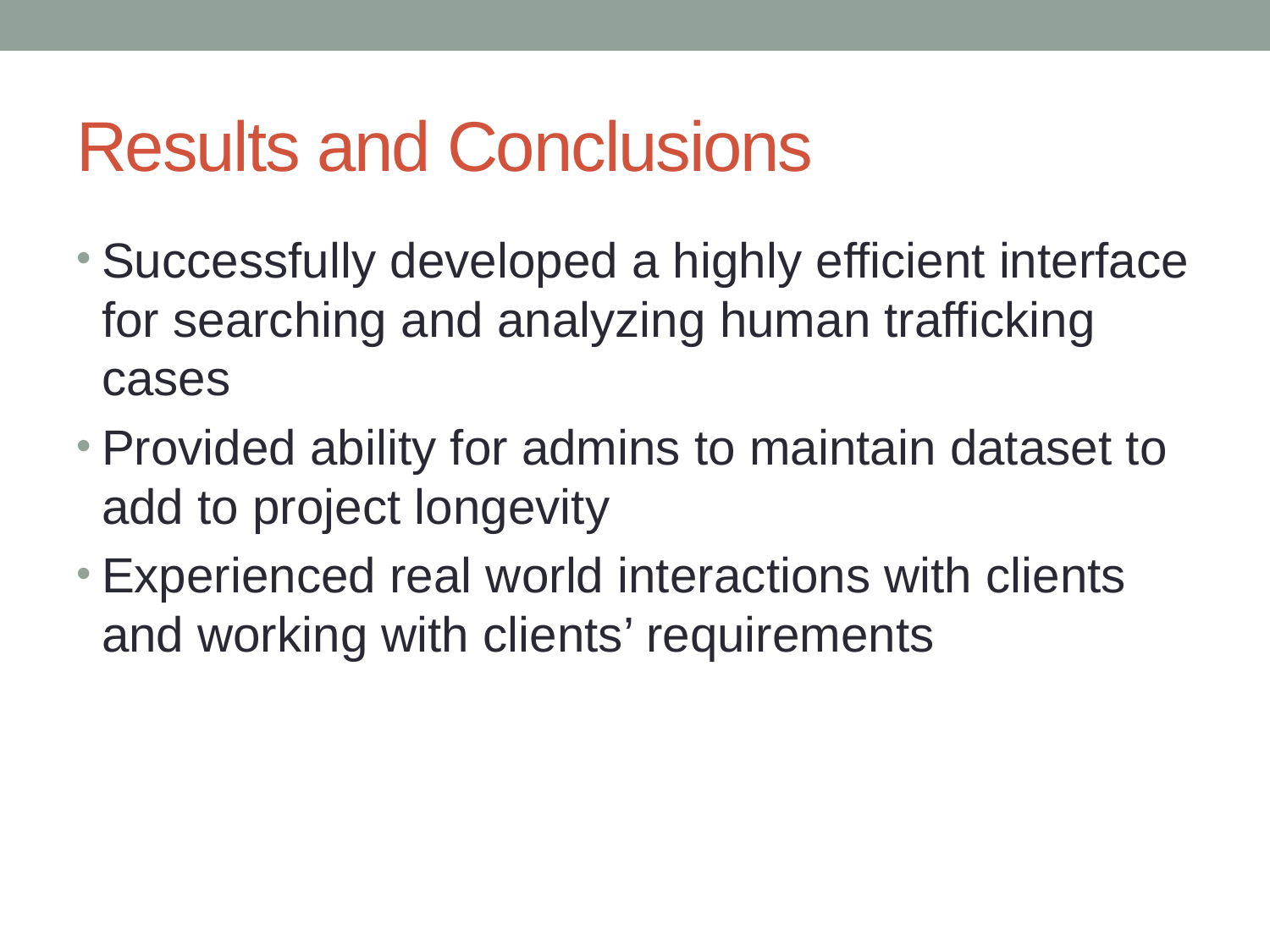

# Results and Conclusions
Successfully developed a highly efficient interface for searching and analyzing human trafficking cases
Provided ability for admins to maintain dataset to add to project longevity
Experienced real world interactions with clients and working with clients’ requirements